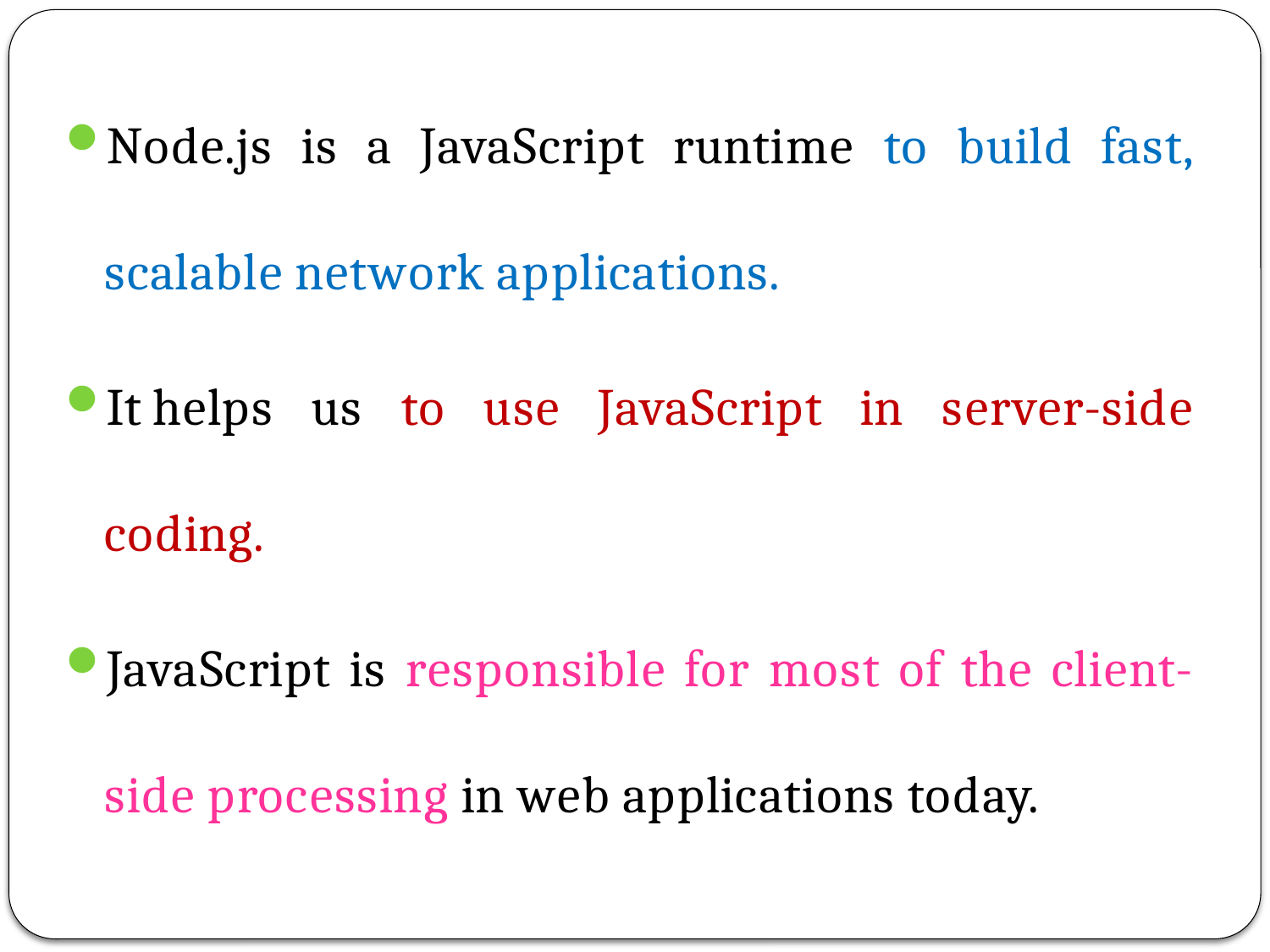

Node.js is a JavaScript runtime to build fast, scalable network applications.
It helps us to use JavaScript in server-side coding.
JavaScript is responsible for most of the client-side processing in web applications today.